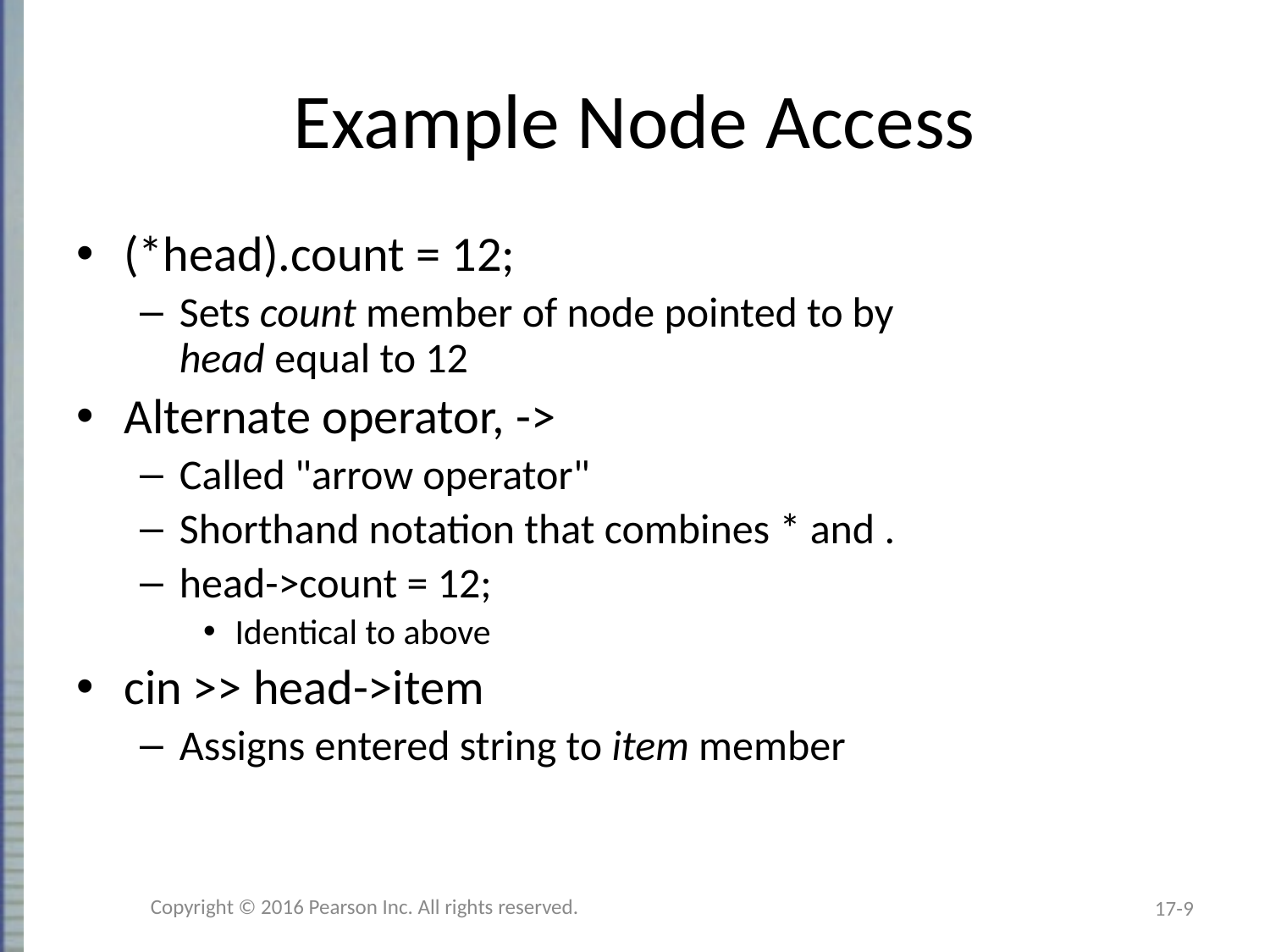

# Example Node Access
(*head).count = 12;
Sets count member of node pointed to by
head equal to 12
Alternate operator, ->
Called "arrow operator"
Shorthand notation that combines * and .
head->count = 12;
Identical to above
cin >> head->item
Assigns entered string to item member
Copyright © 2016 Pearson Inc. All rights reserved.
17-9